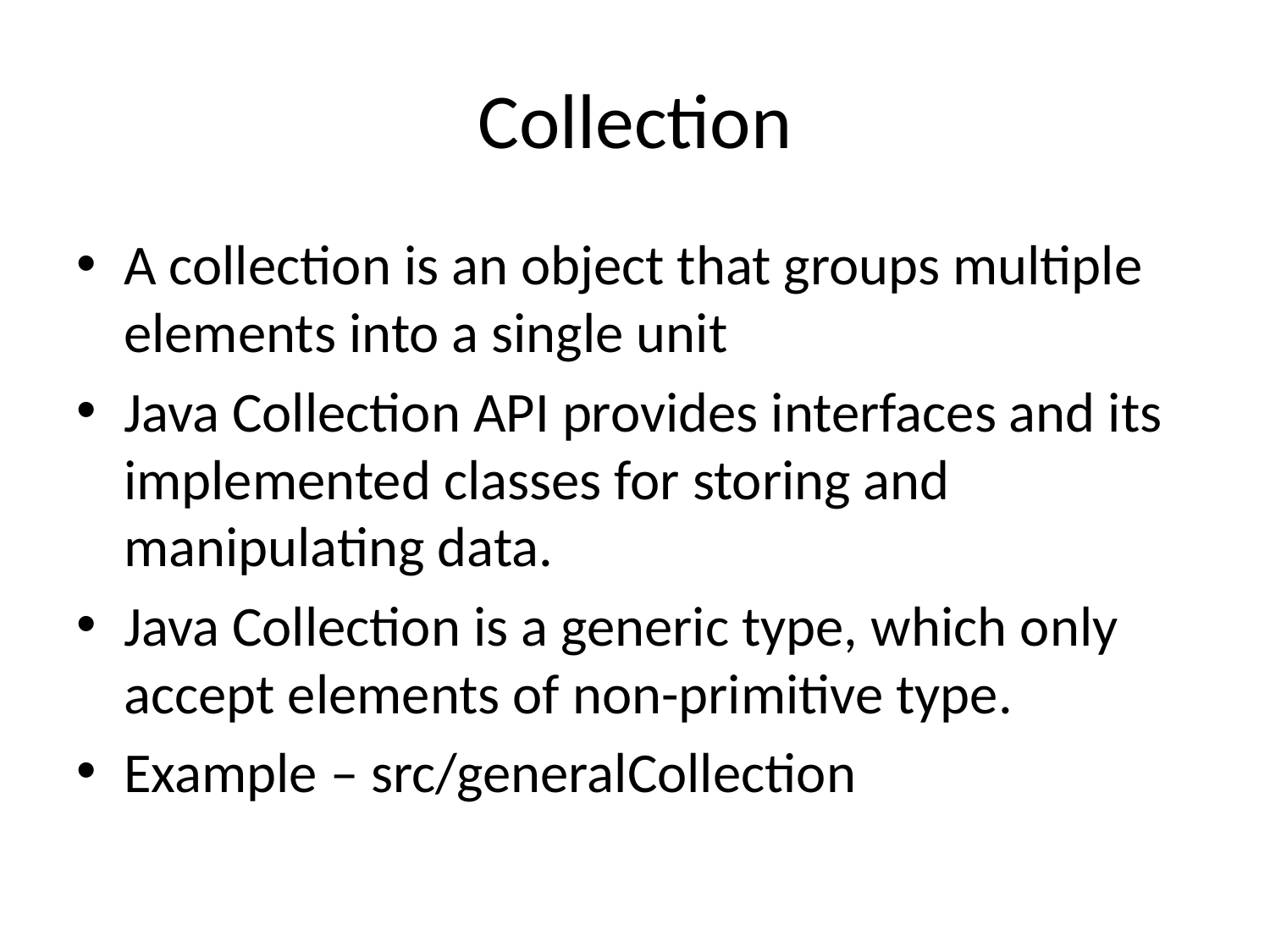

# Collection
A collection is an object that groups multiple elements into a single unit
Java Collection API provides interfaces and its implemented classes for storing and manipulating data.
Java Collection is a generic type, which only accept elements of non-primitive type.
Example – src/generalCollection